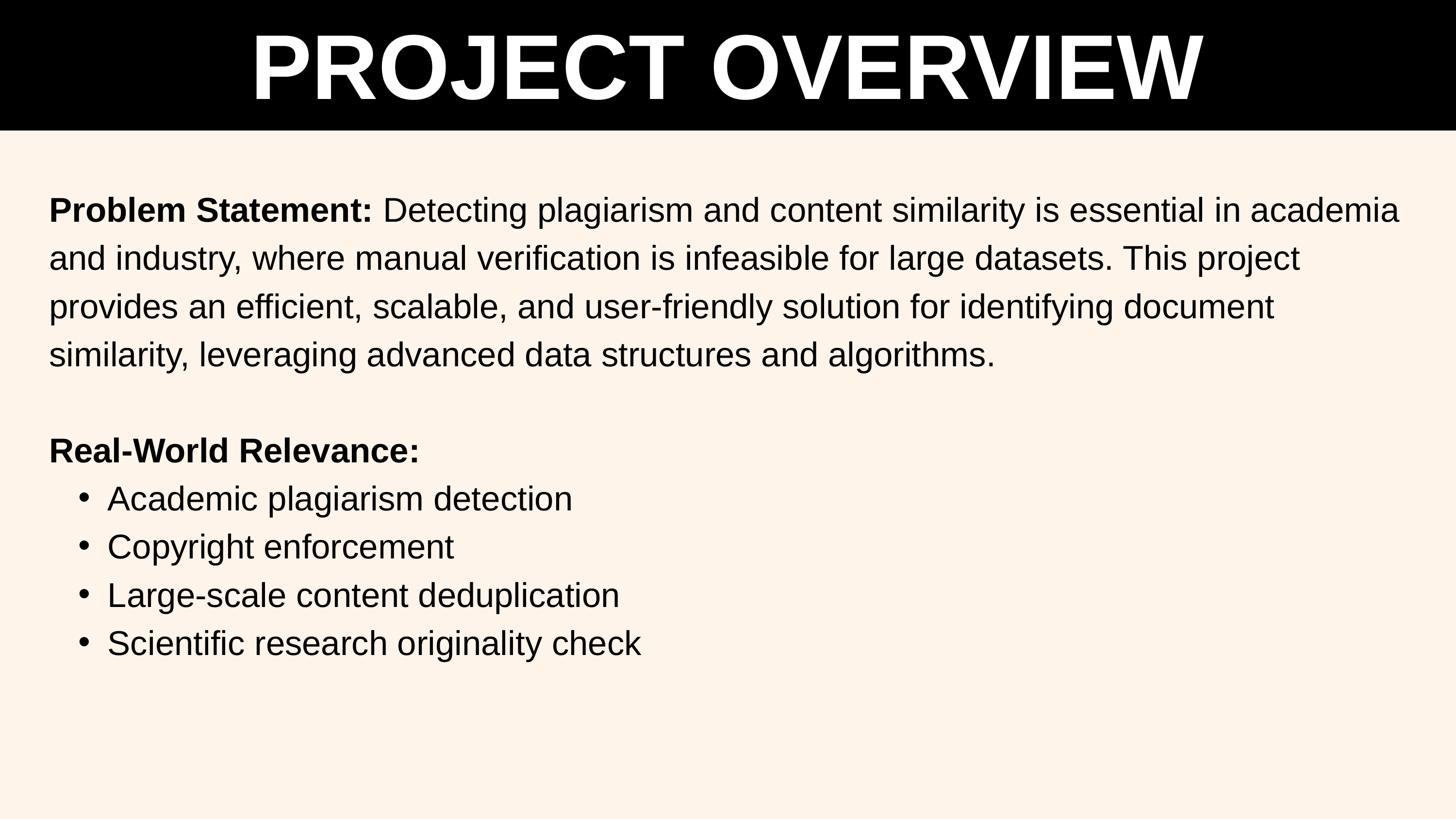

PROJECT OVERVIEW
Problem Statement: Detecting plagiarism and content similarity is essential in academia and industry, where manual verification is infeasible for large datasets. This project provides an efficient, scalable, and user-friendly solution for identifying document similarity, leveraging advanced data structures and algorithms.

Real-World Relevance:
Academic plagiarism detection
Copyright enforcement
Large-scale content deduplication
Scientific research originality check